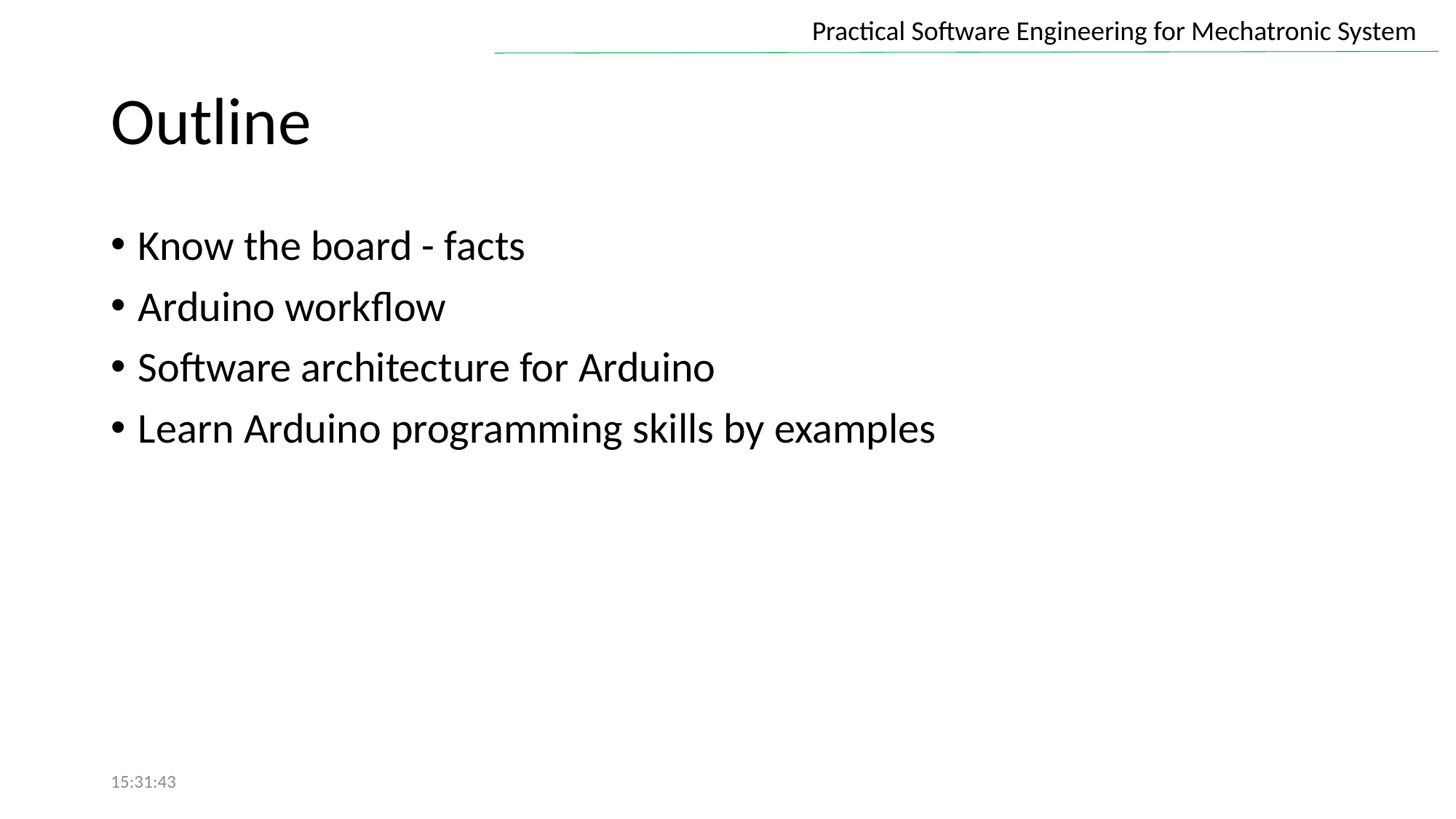

# Outline
Know the board - facts
Arduino workflow
Software architecture for Arduino
Learn Arduino programming skills by examples
15:31:43
2